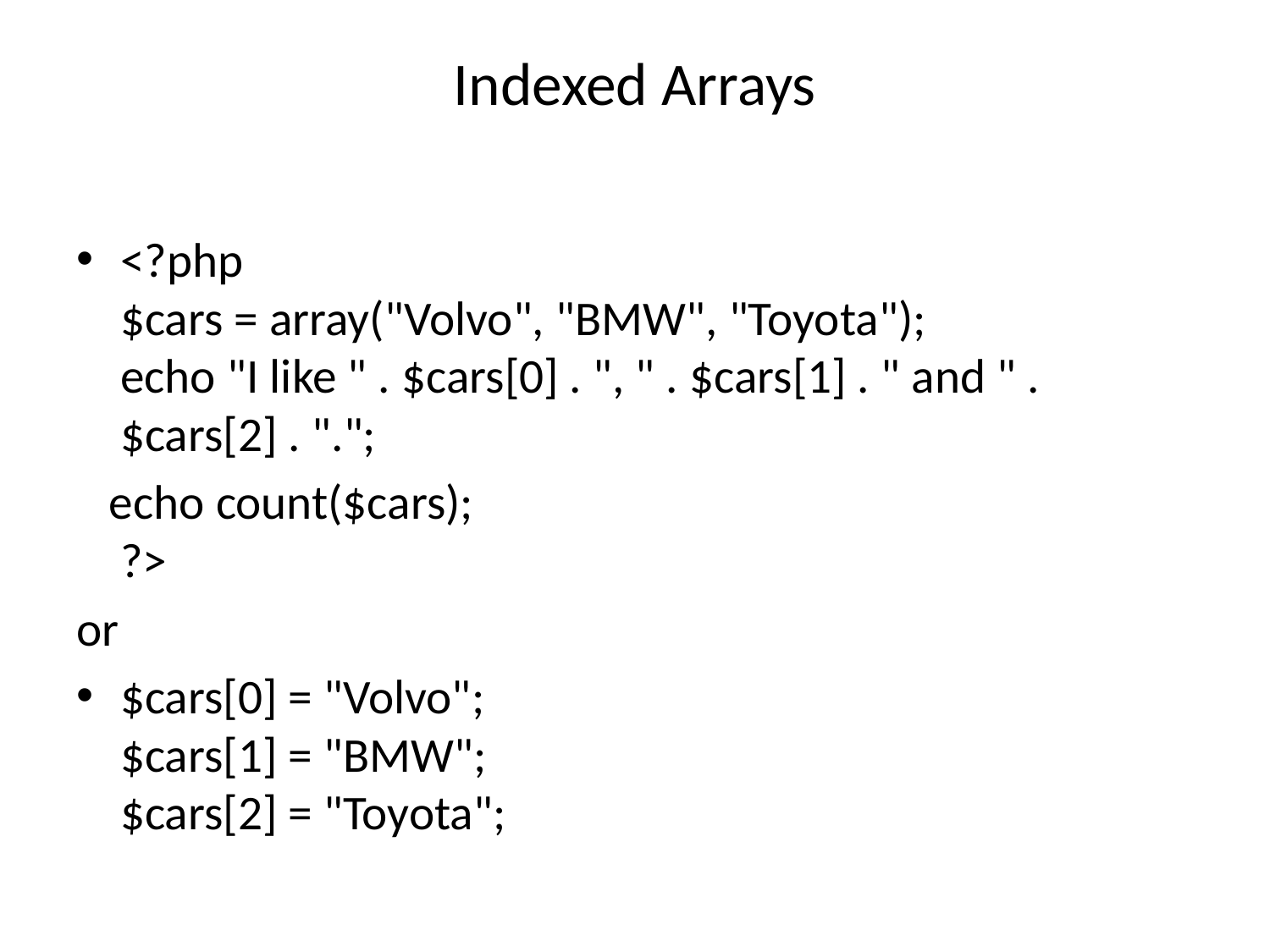

# Indexed Arrays
<?php
$cars = array("Volvo", "BMW", "Toyota");
echo "I like " . $cars[0] . ", " . $cars[1] . " and " . $cars[2] . ".";
   echo count($cars);
?>
or
$cars[0] = "Volvo";
$cars[1] = "BMW";
$cars[2] = "Toyota";